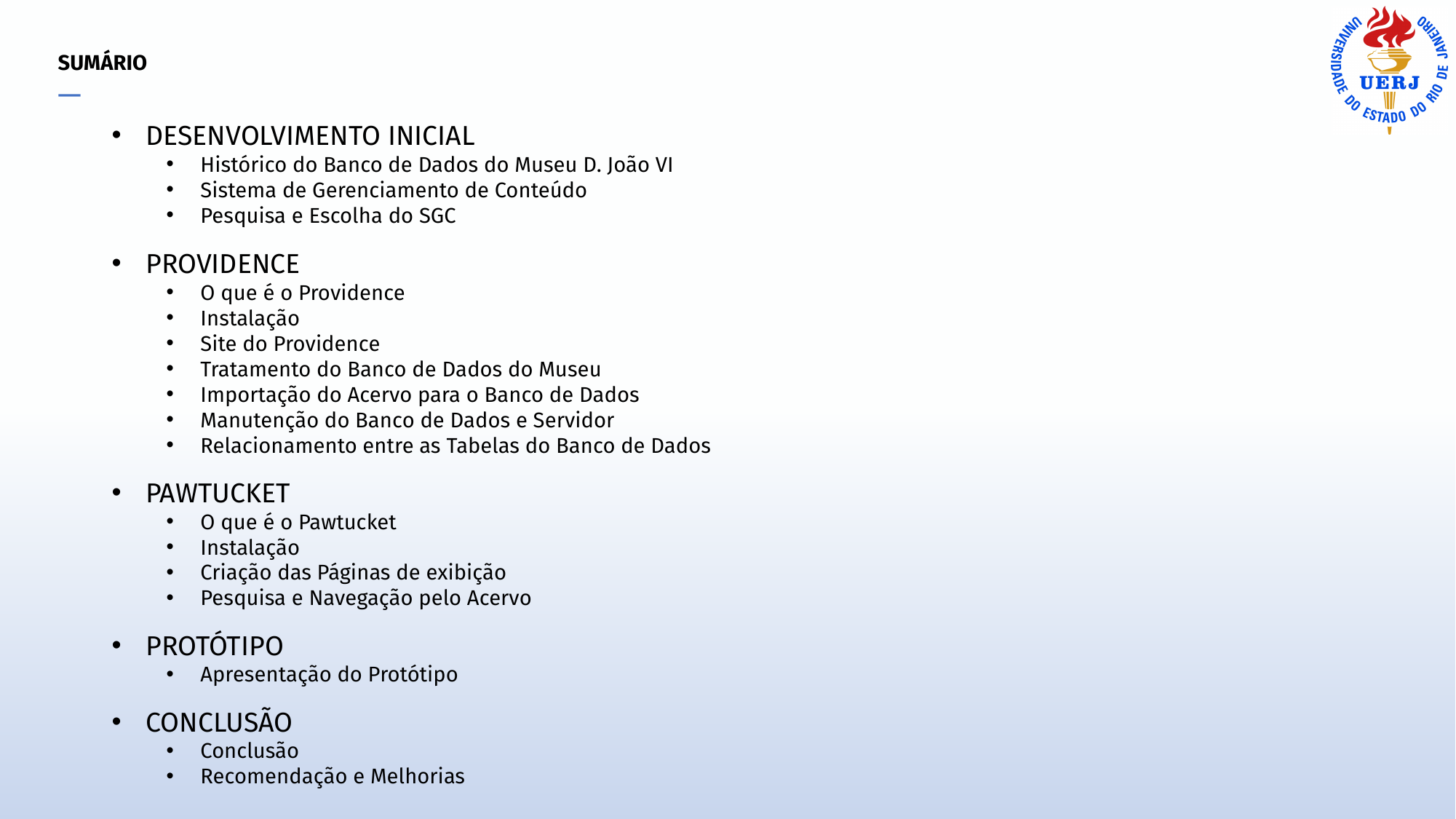

SUMÁRIO
—
DESENVOLVIMENTO INICIAL
Histórico do Banco de Dados do Museu D. João VI
Sistema de Gerenciamento de Conteúdo
Pesquisa e Escolha do SGC

PROVIDENCE
O que é o Providence
Instalação
Site do Providence
Tratamento do Banco de Dados do Museu
Importação do Acervo para o Banco de Dados
Manutenção do Banco de Dados e Servidor
Relacionamento entre as Tabelas do Banco de Dados

PAWTUCKET
O que é o Pawtucket
Instalação
Criação das Páginas de exibição
Pesquisa e Navegação pelo Acervo

PROTÓTIPO
Apresentação do Protótipo

CONCLUSÃO
Conclusão
Recomendação e Melhorias